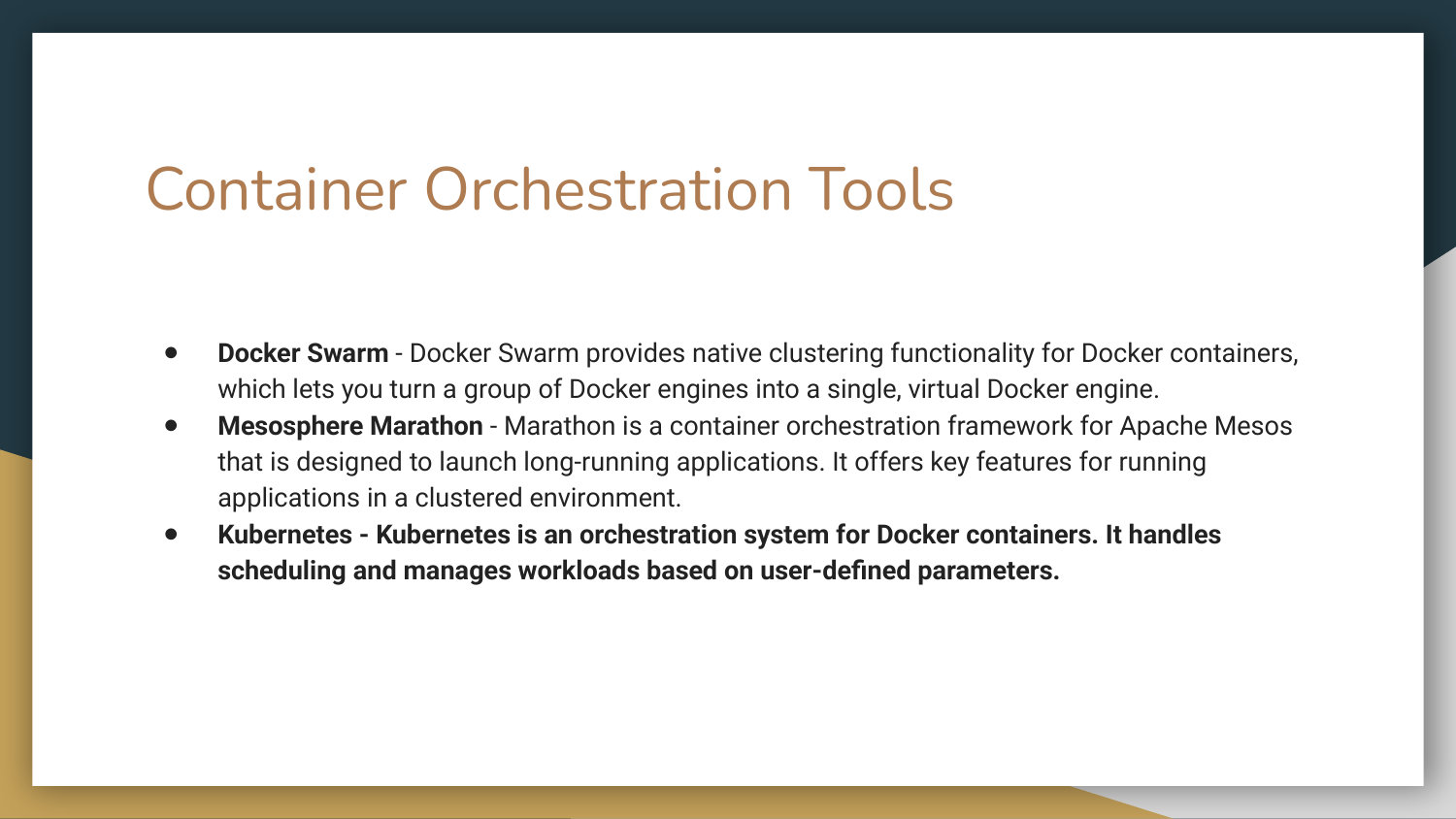

# Container Orchestration Tools
Docker Swarm - Docker Swarm provides native clustering functionality for Docker containers, which lets you turn a group of Docker engines into a single, virtual Docker engine.
Mesosphere Marathon - Marathon is a container orchestration framework for Apache Mesos that is designed to launch long-running applications. It offers key features for running applications in a clustered environment.
Kubernetes - Kubernetes is an orchestration system for Docker containers. It handles scheduling and manages workloads based on user-defined parameters.